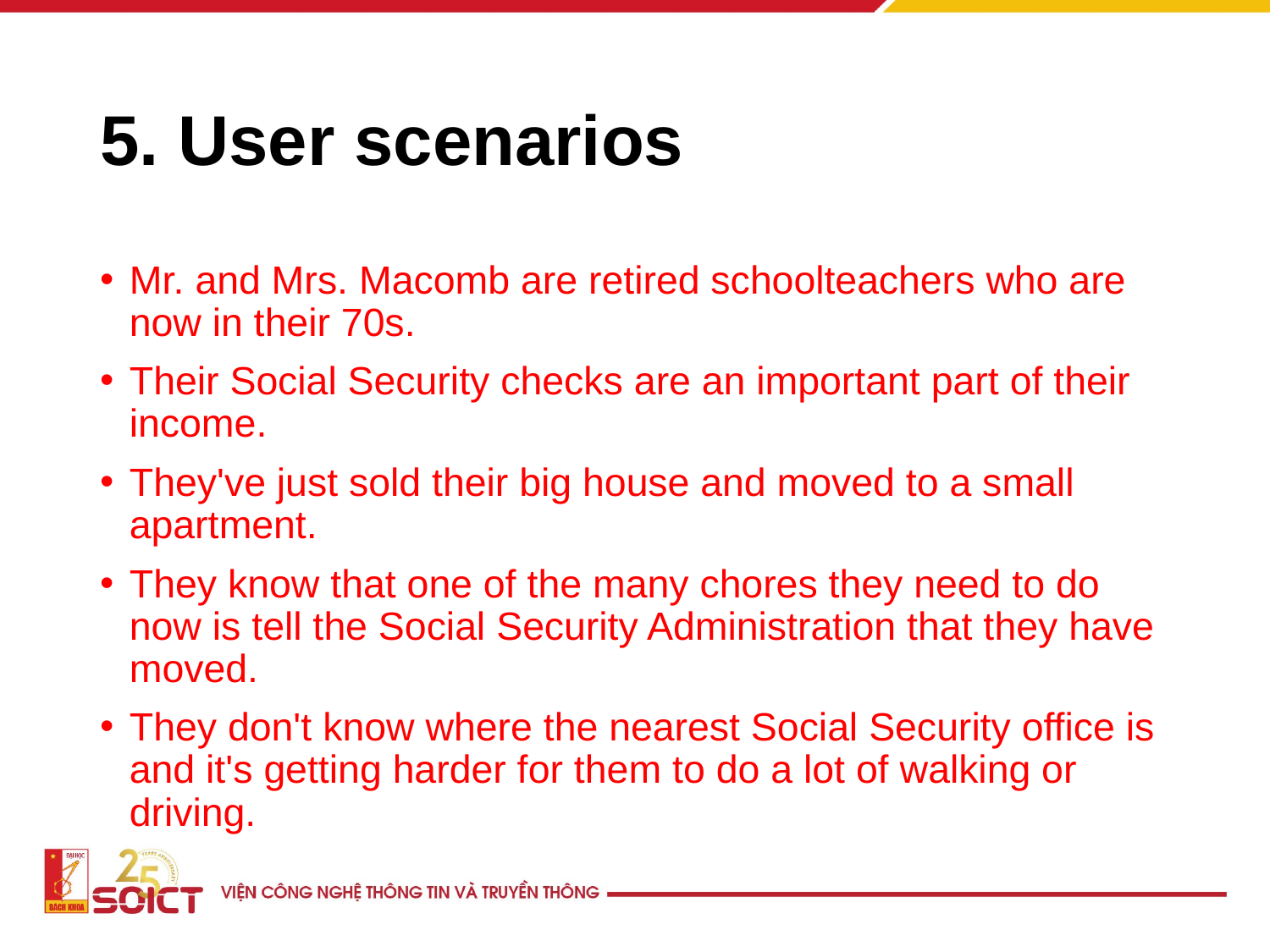

# 5. User scenarios
Mr. and Mrs. Macomb are retired schoolteachers who are now in their 70s.
Their Social Security checks are an important part of their income.
They've just sold their big house and moved to a small apartment.
They know that one of the many chores they need to do now is tell the Social Security Administration that they have moved.
They don't know where the nearest Social Security office is and it's getting harder for them to do a lot of walking or driving.